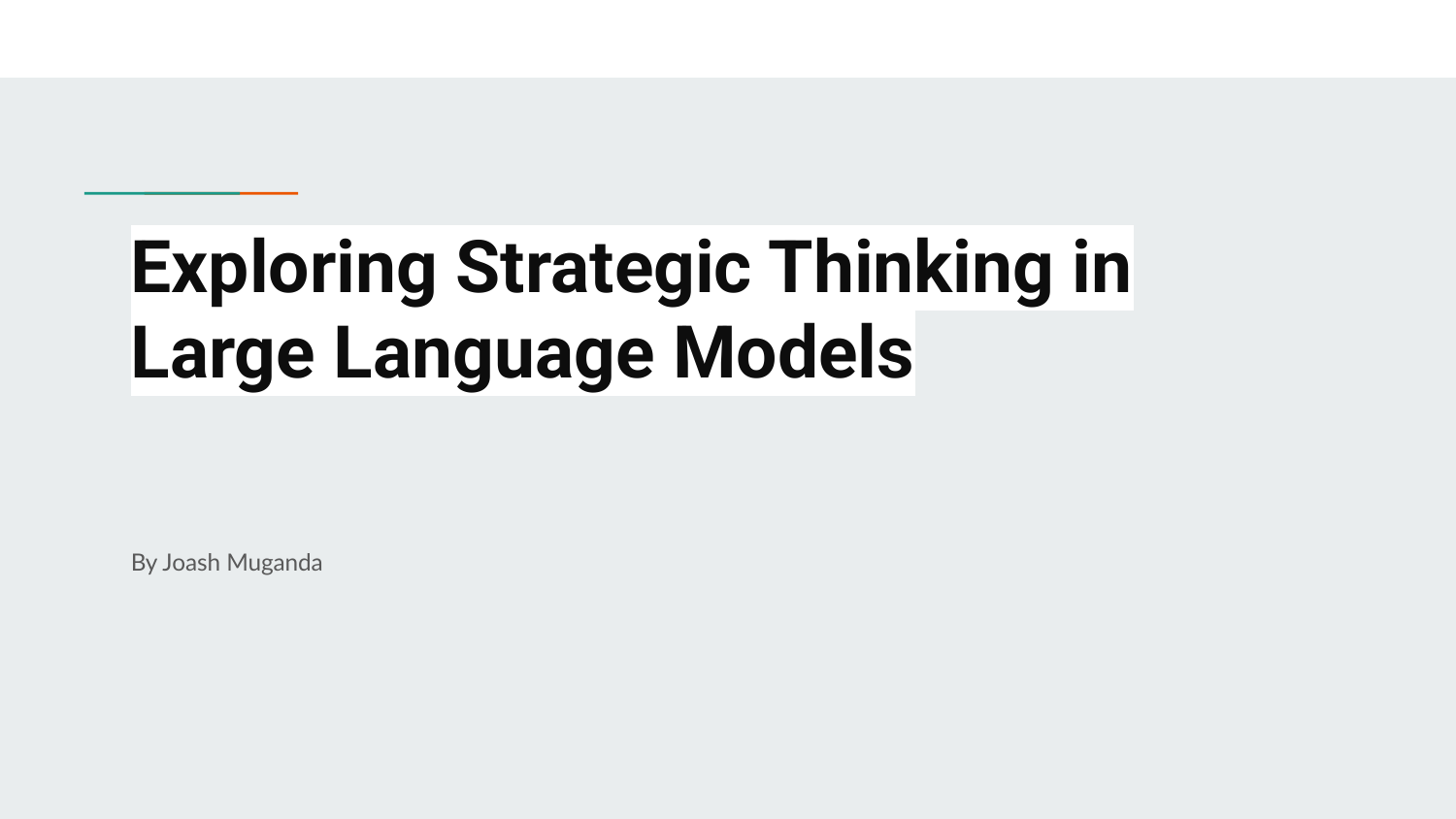

# Exploring Strategic Thinking in Large Language Models

By Joash Muganda